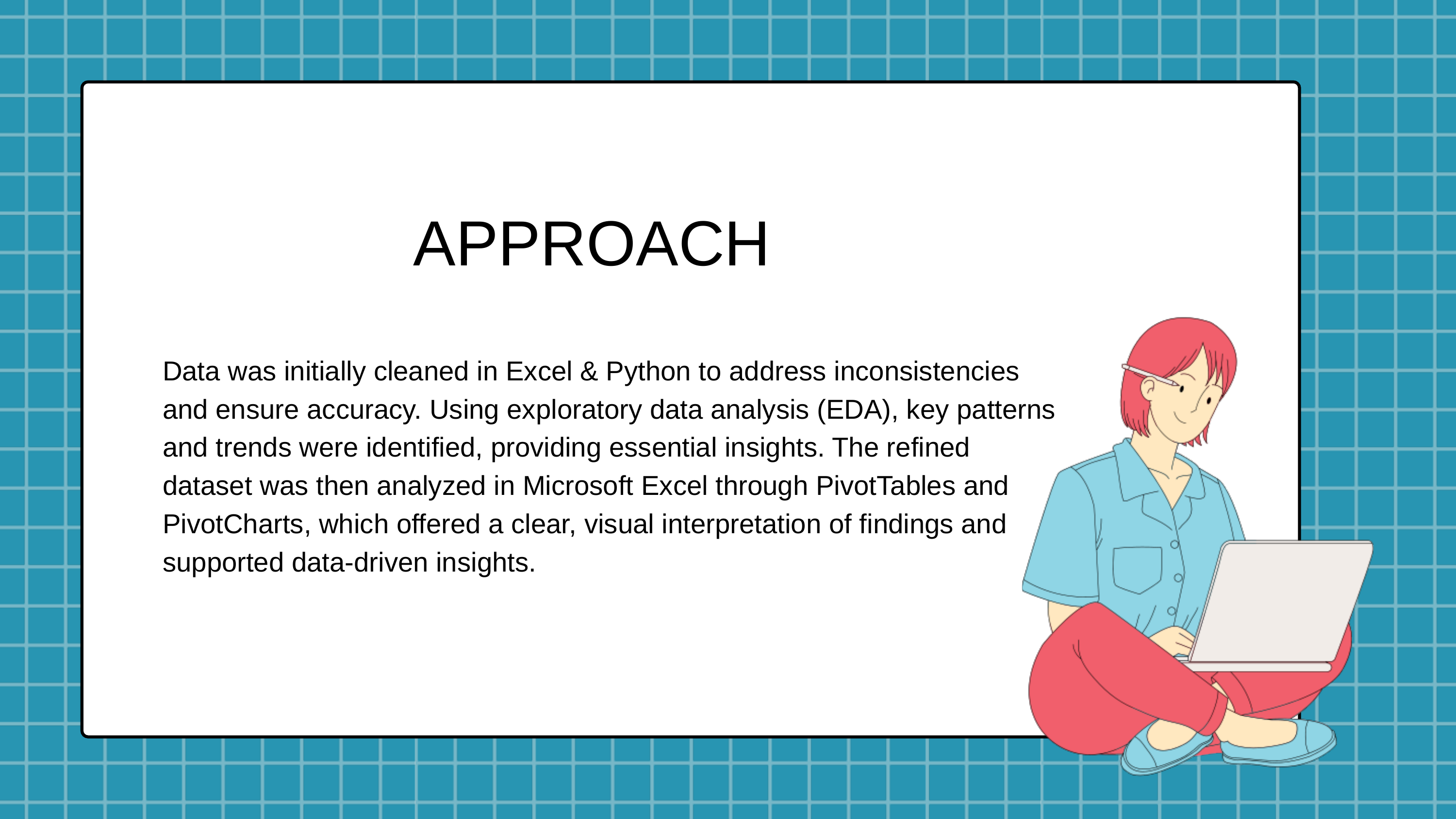

APPROACH

Data was initially cleaned in Excel & Python to address inconsistencies and ensure accuracy. Using exploratory data analysis (EDA), key patterns and trends were identified, providing essential insights. The refined dataset was then analyzed in Microsoft Excel through PivotTables and PivotCharts, which offered a clear, visual interpretation of findings and supported data-driven insights.